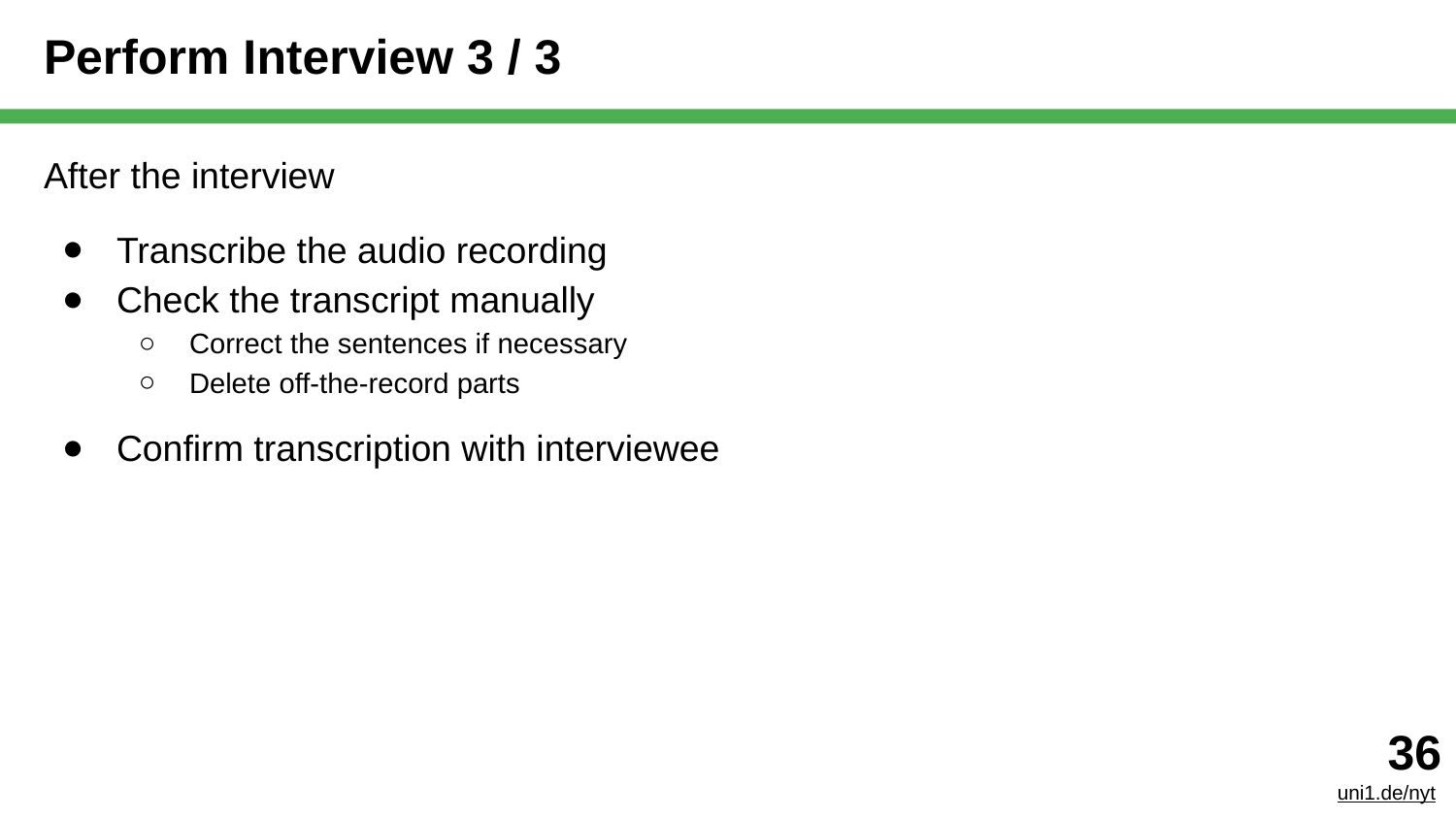

# Perform Interview 3 / 3
After the interview
Transcribe the audio recording
Check the transcript manually
Correct the sentences if necessary
Delete off-the-record parts
Confirm transcription with interviewee
36
uni1.de/nyt